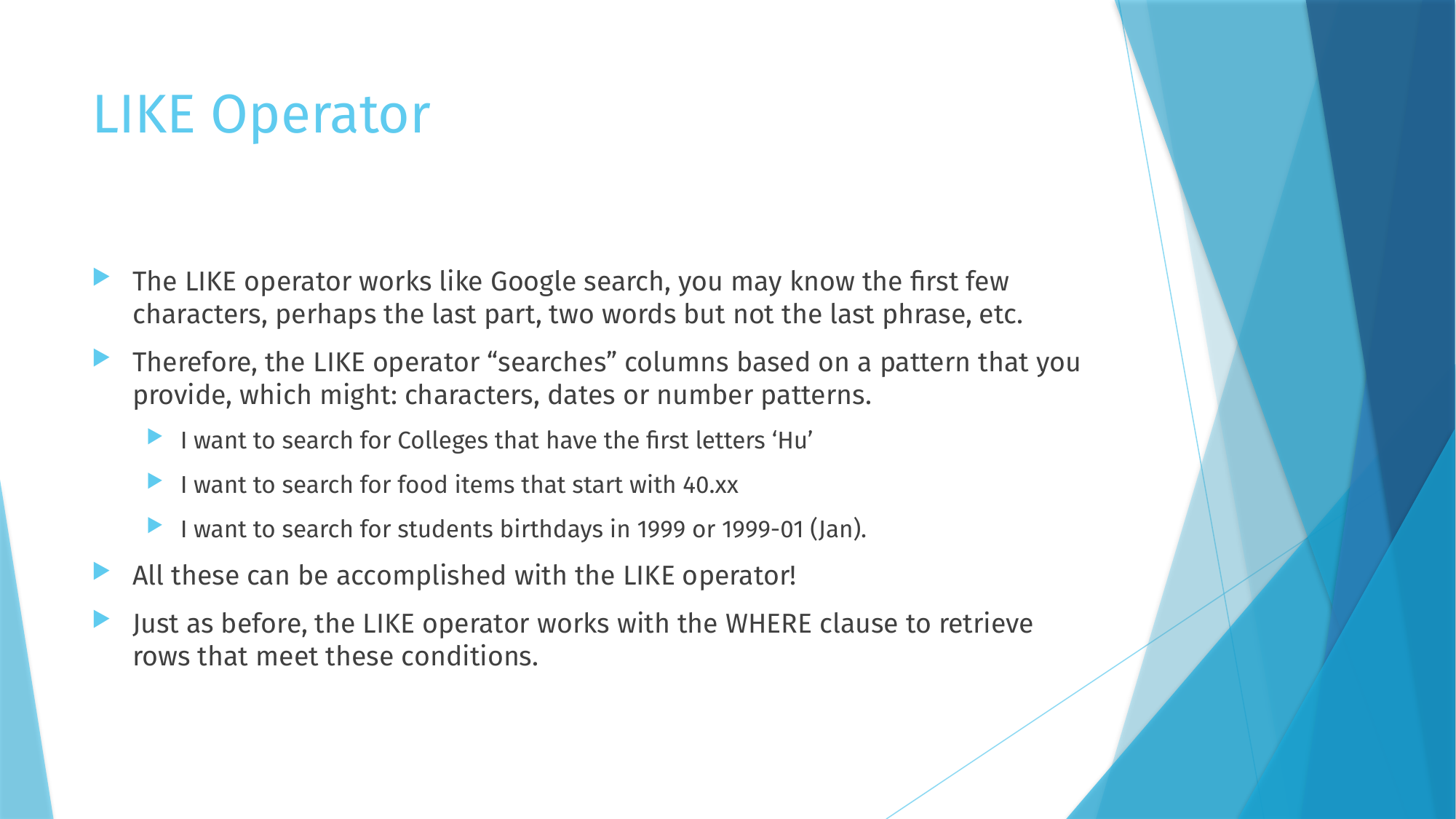

# LIKE Operator
The LIKE operator works like Google search, you may know the first few characters, perhaps the last part, two words but not the last phrase, etc.
Therefore, the LIKE operator “searches” columns based on a pattern that you provide, which might: characters, dates or number patterns.
I want to search for Colleges that have the first letters ‘Hu’
I want to search for food items that start with 40.xx
I want to search for students birthdays in 1999 or 1999-01 (Jan).
All these can be accomplished with the LIKE operator!
Just as before, the LIKE operator works with the WHERE clause to retrieve rows that meet these conditions.